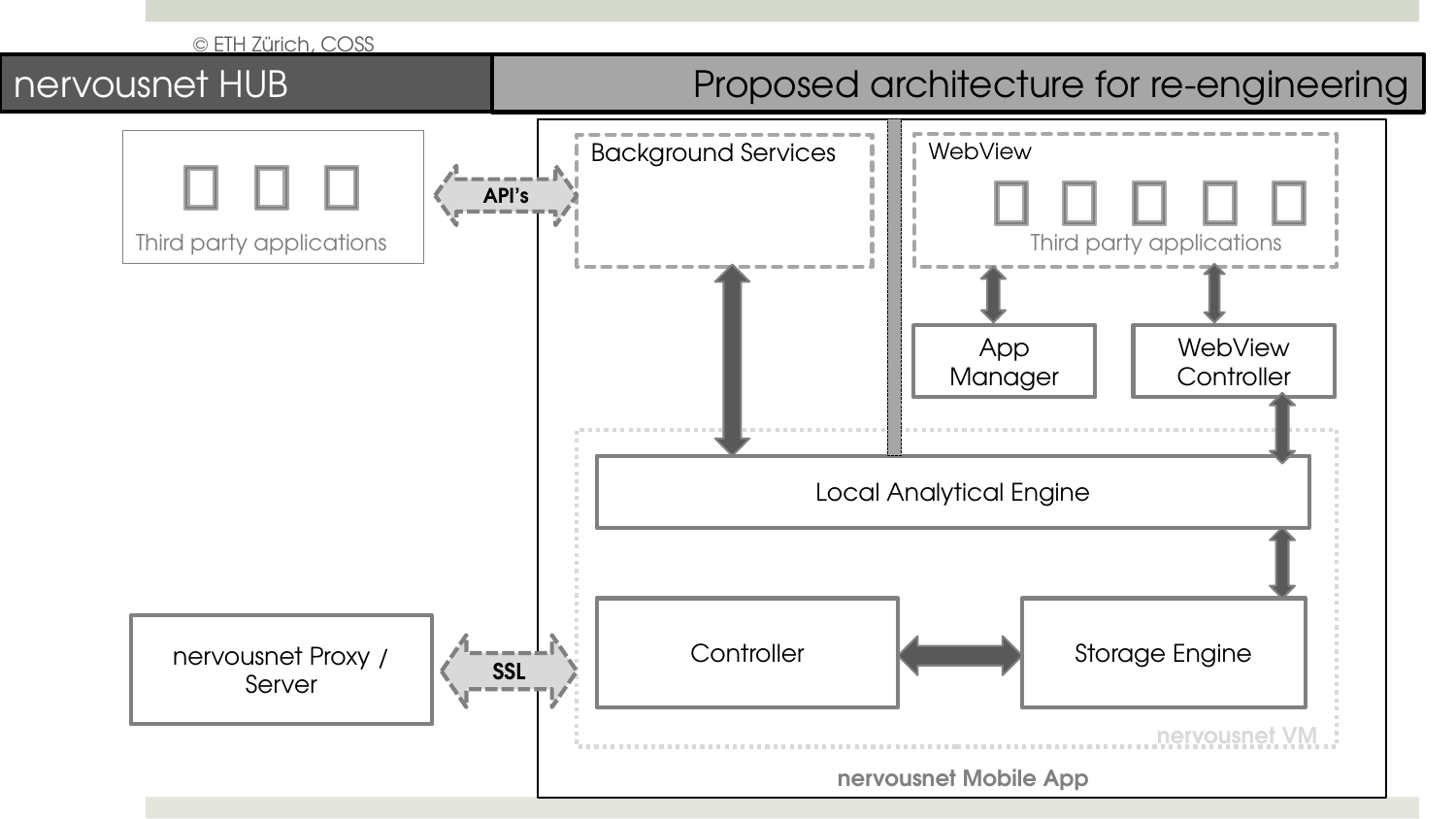

© ETH Zürich, COSS
nervousnet HUB
Proposed architecture for re-engineering

WebView
Background Services

API’s

Third party applications
Third party applications

App Manager
WebView Controller

Local Analytical Engine

Controller
Storage Engine
nervousnet Proxy / Server
SSL

nervousnet VM
nervousnet Mobile App